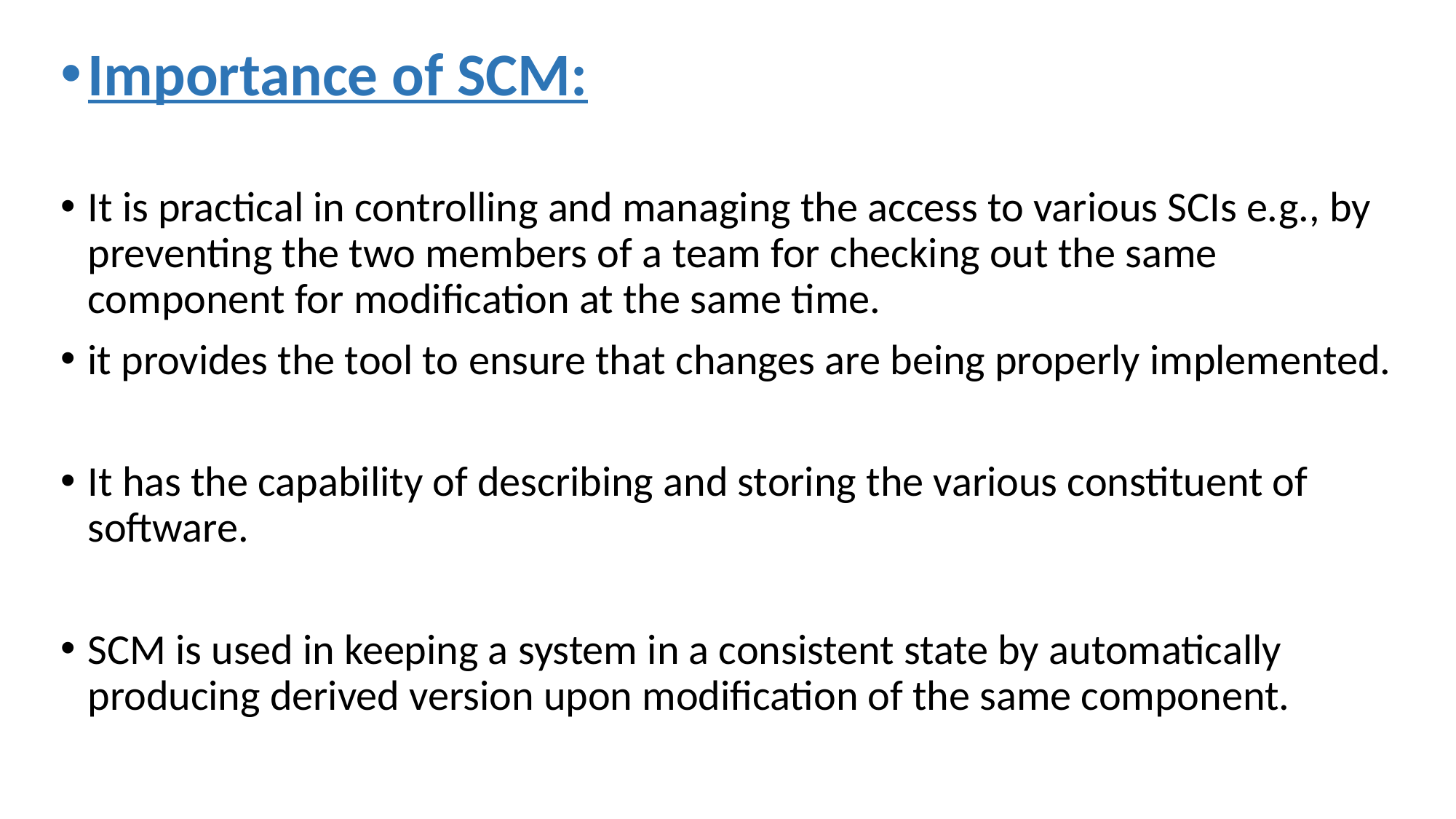

Importance of SCM:

It is practical in controlling and managing the access to various SCIs e.g., by preventing the two members of a team for checking out the same component for modification at the same time.
it provides the tool to ensure that changes are being properly implemented.

It has the capability of describing and storing the various constituent of software.

SCM is used in keeping a system in a consistent state by automatically producing derived version upon modification of the same component.